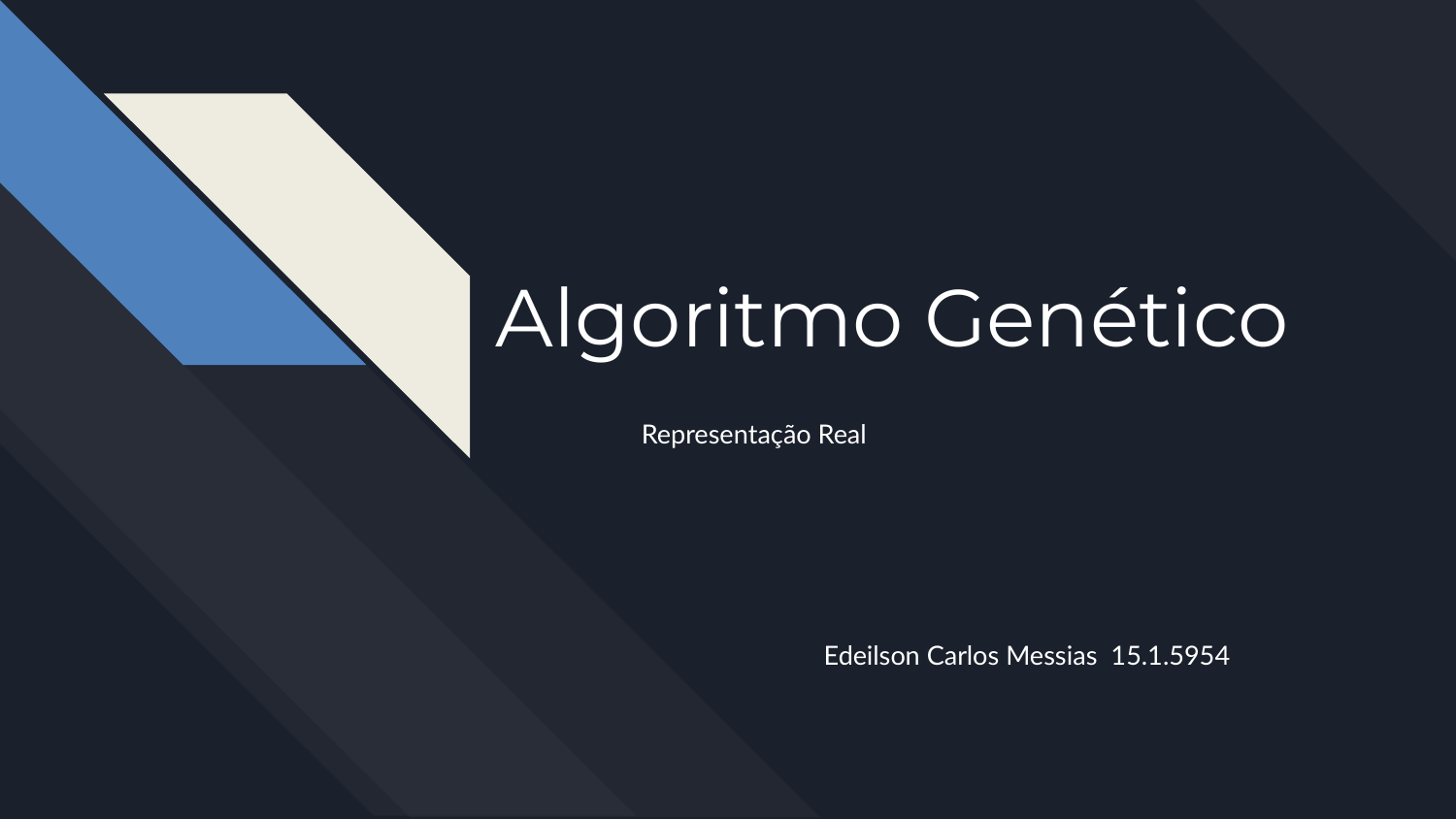

Algoritmo Genético
	Representação Real
Edeilson Carlos Messias  15.1.5954